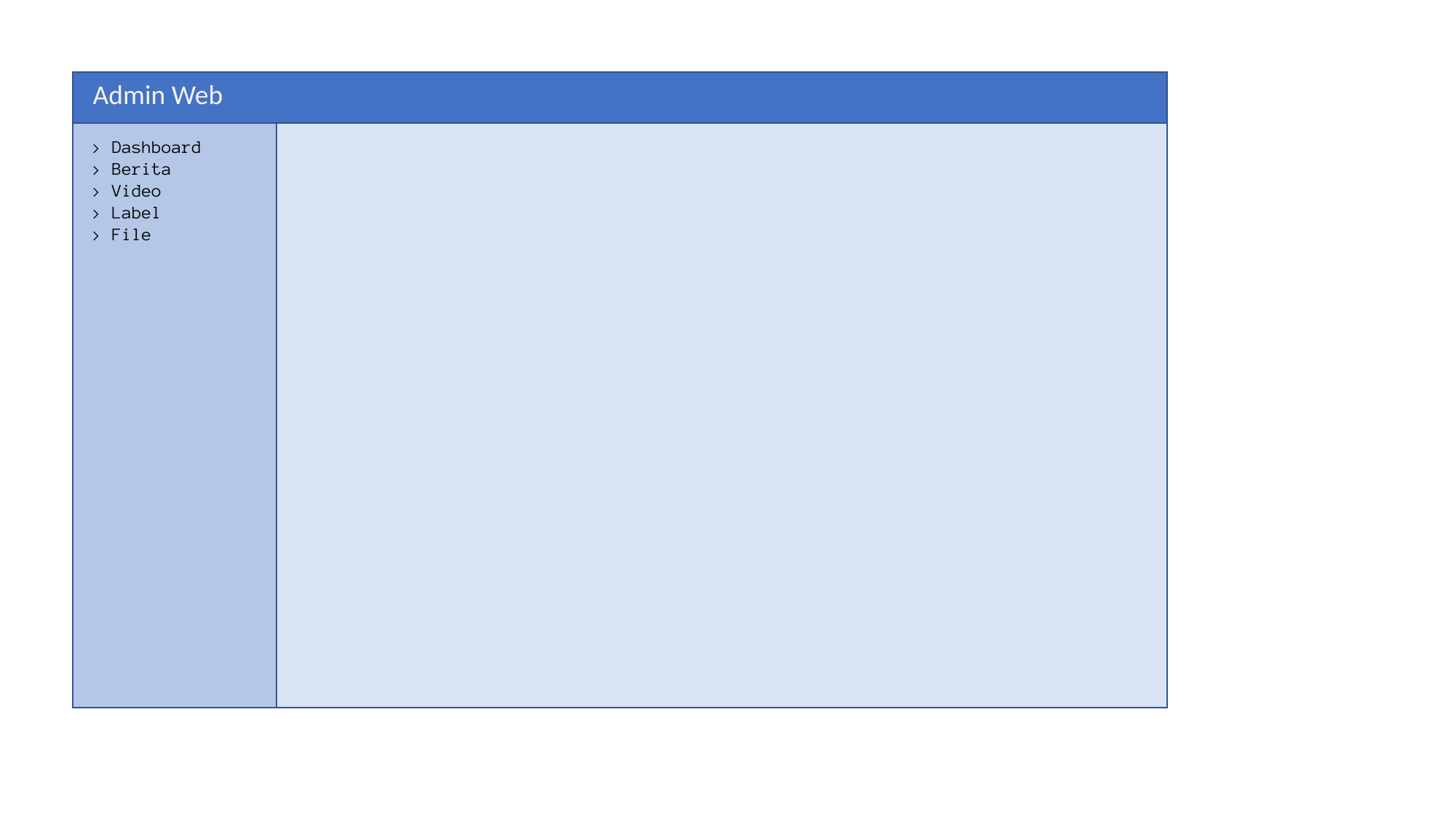

Admin Web

> Dashboard
> Berita
> Video
> Label
> File